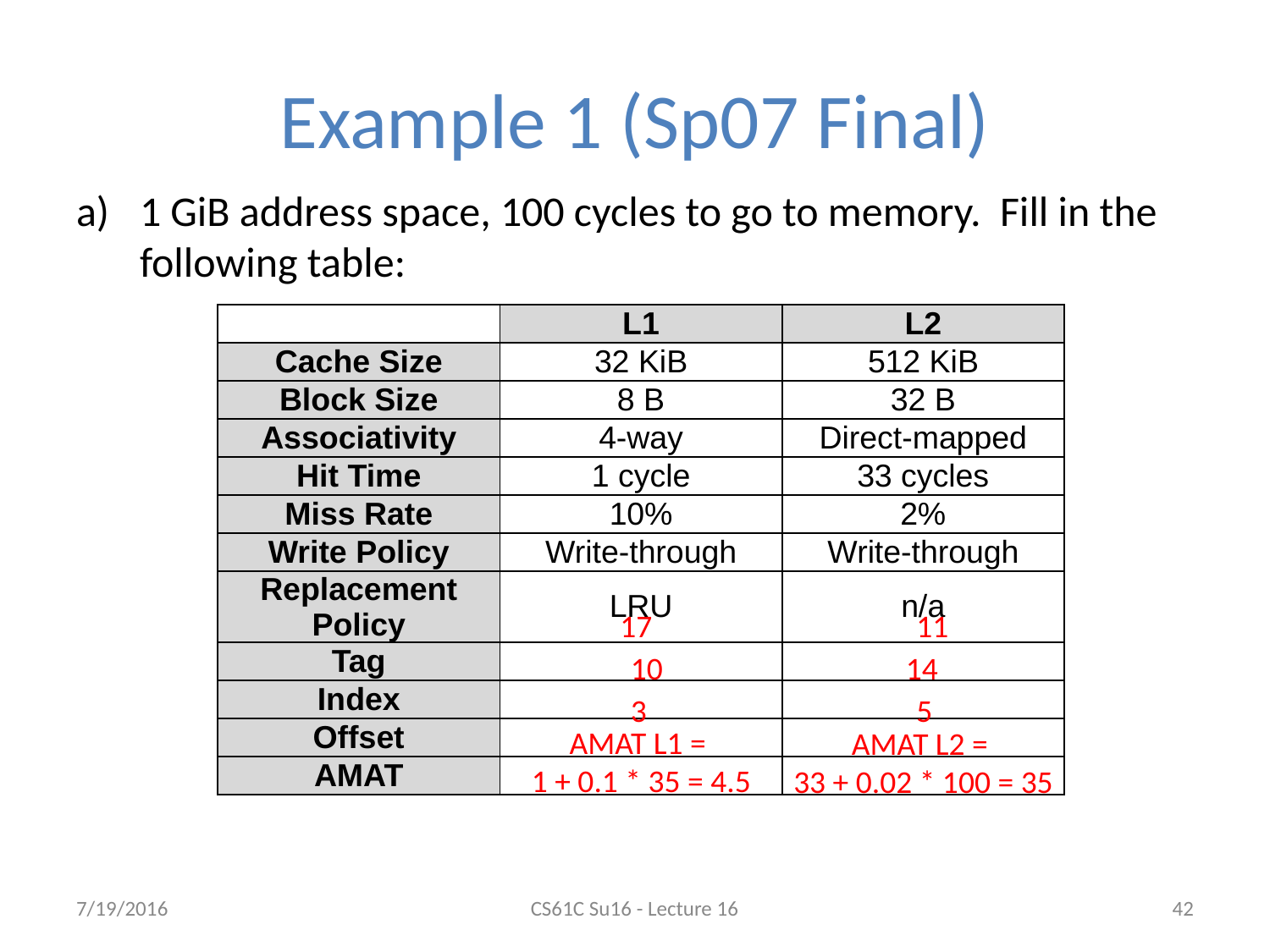

# Example 1 (Sp07 Final)
1 GiB address space, 100 cycles to go to memory.  Fill in the following table:

|  | L1 | L2 |
| --- | --- | --- |
| Cache Size | 32 KiB | 512 KiB |
| Block Size | 8 B | 32 B |
| Associativity | 4-way | Direct-mapped |
| Hit Time | 1 cycle | 33 cycles |
| Miss Rate | 10% | 2% |
| Write Policy | Write-through | Write-through |
| Replacement Policy | LRU | n/a |
| Tag |  |  |
| Index |  |  |
| Offset |  |  |
| AMAT |  |  |
17
11
10
14
3
5
AMAT L1 =
1 + 0.1 * 35 = 4.5
AMAT L2 =
33 + 0.02 * 100 = 35
7/19/2016
CS61C Su16 - Lecture 16
42